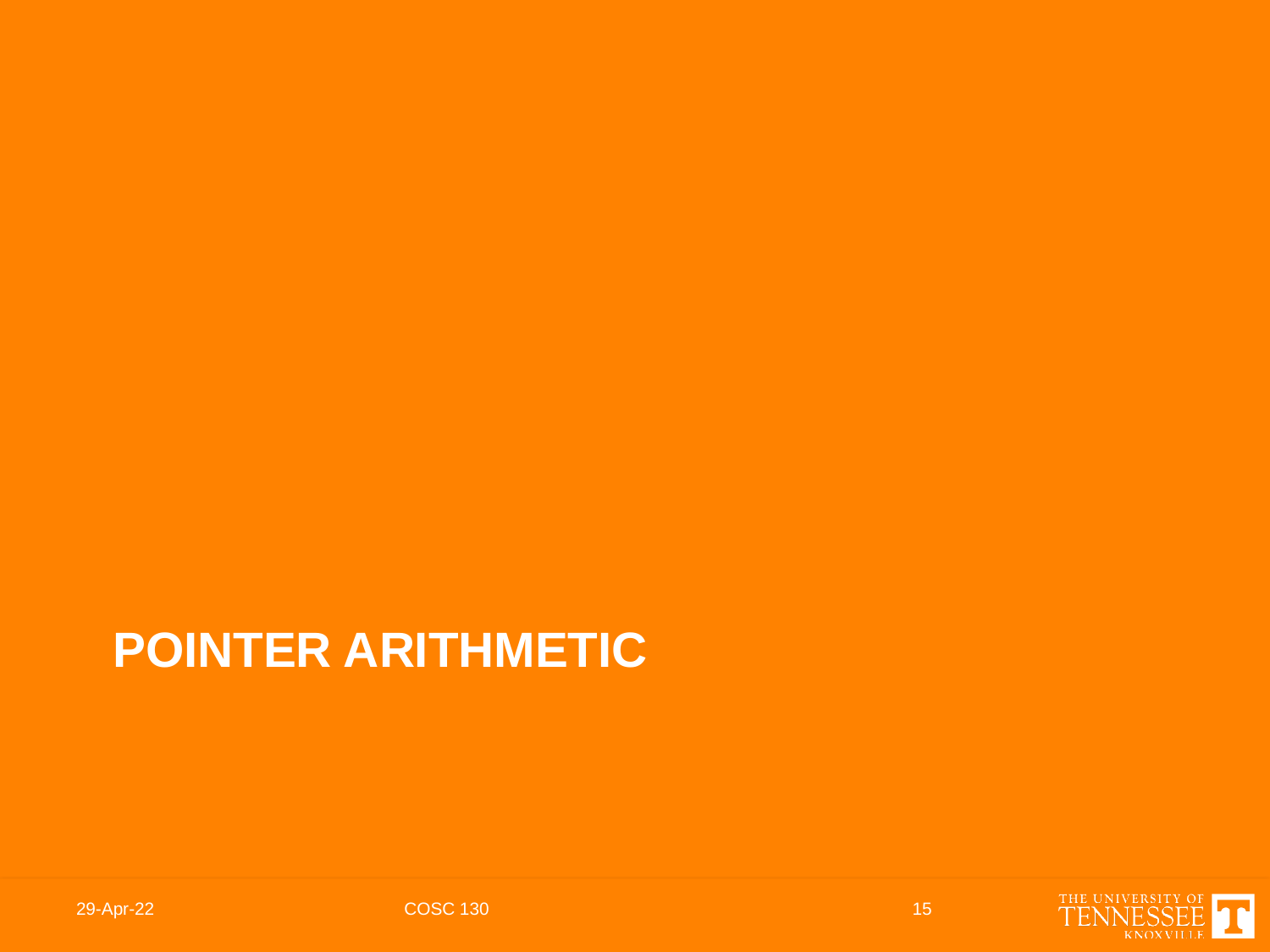

# POINTER ARITHMETIC
29-Apr-22
COSC 130
15